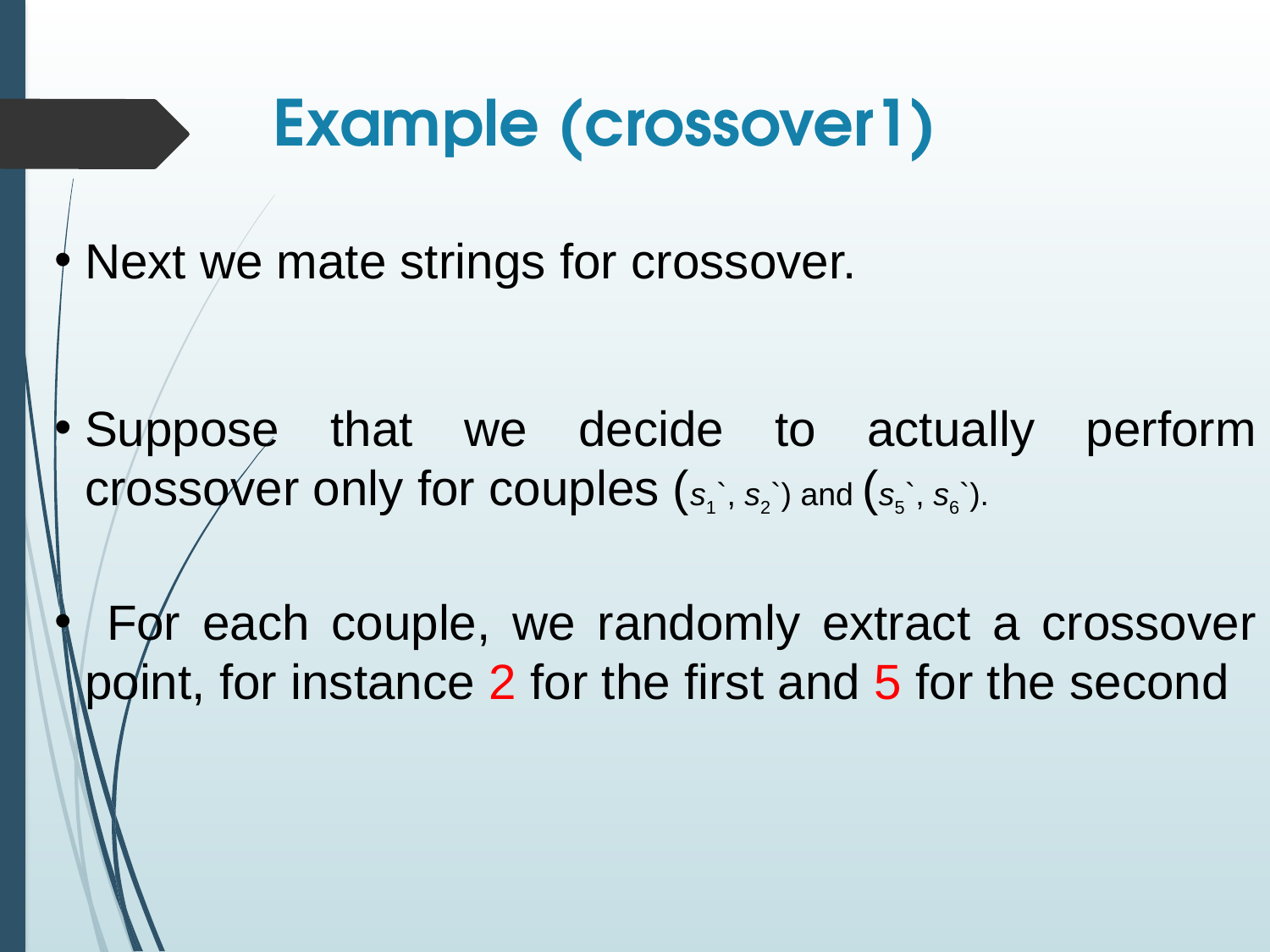

# Example (crossover1)
Next we mate strings for crossover.

Suppose that we decide to actually perform crossover only for couples (s1`, s2`) and (s5`, s6`).

 For each couple, we randomly extract a crossover point, for instance 2 for the first and 5 for the second